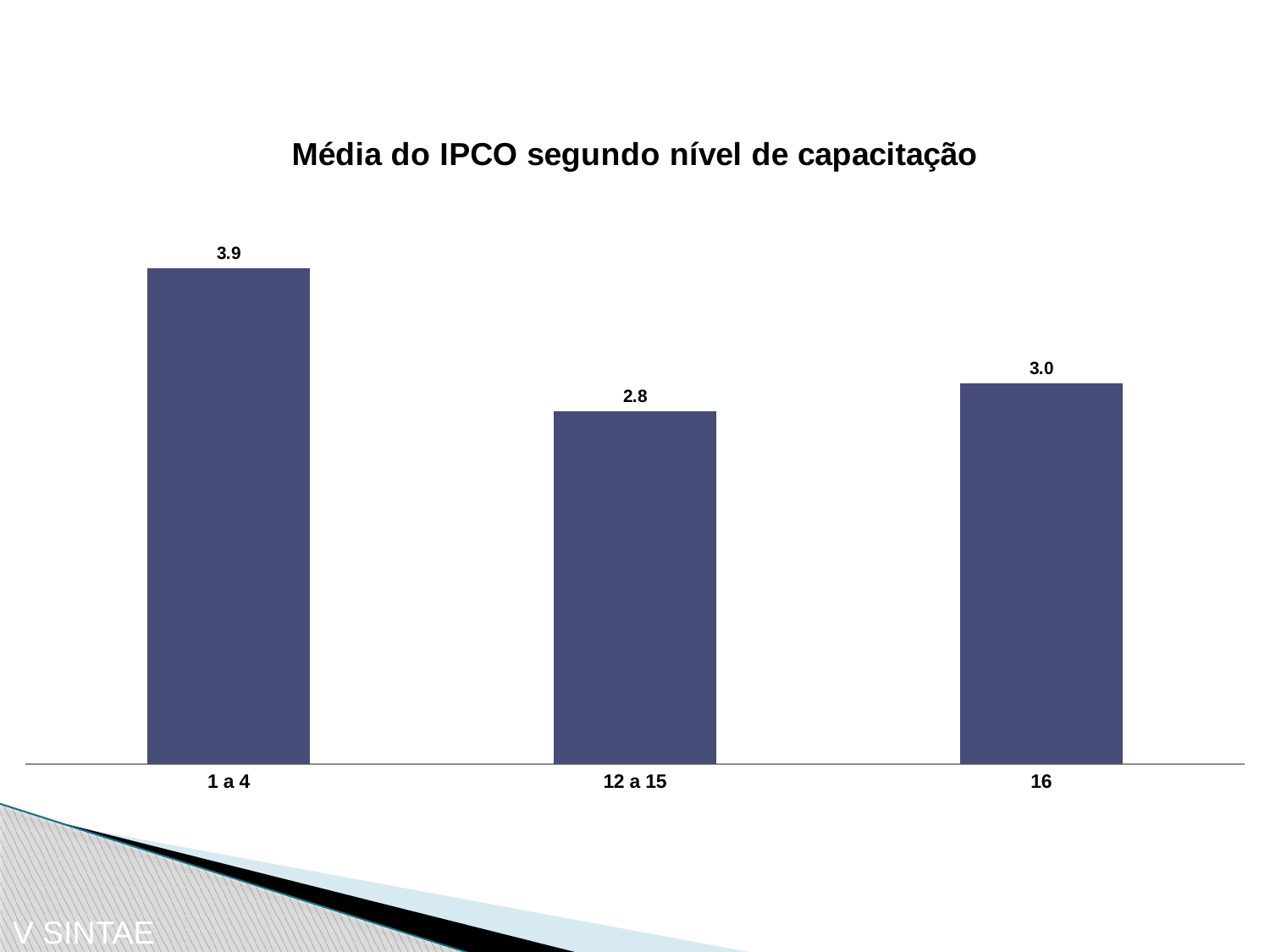

### Chart: Média do IPCO segundo nível de capacitação

| Category | Mean |
|---|---|
| 1 a 4 | 3.928571428571429 |
| 12 a 15 | 2.7916666666666665 |
| 16 | 3.0166666666666666 |
V SINTAE UFRRJ